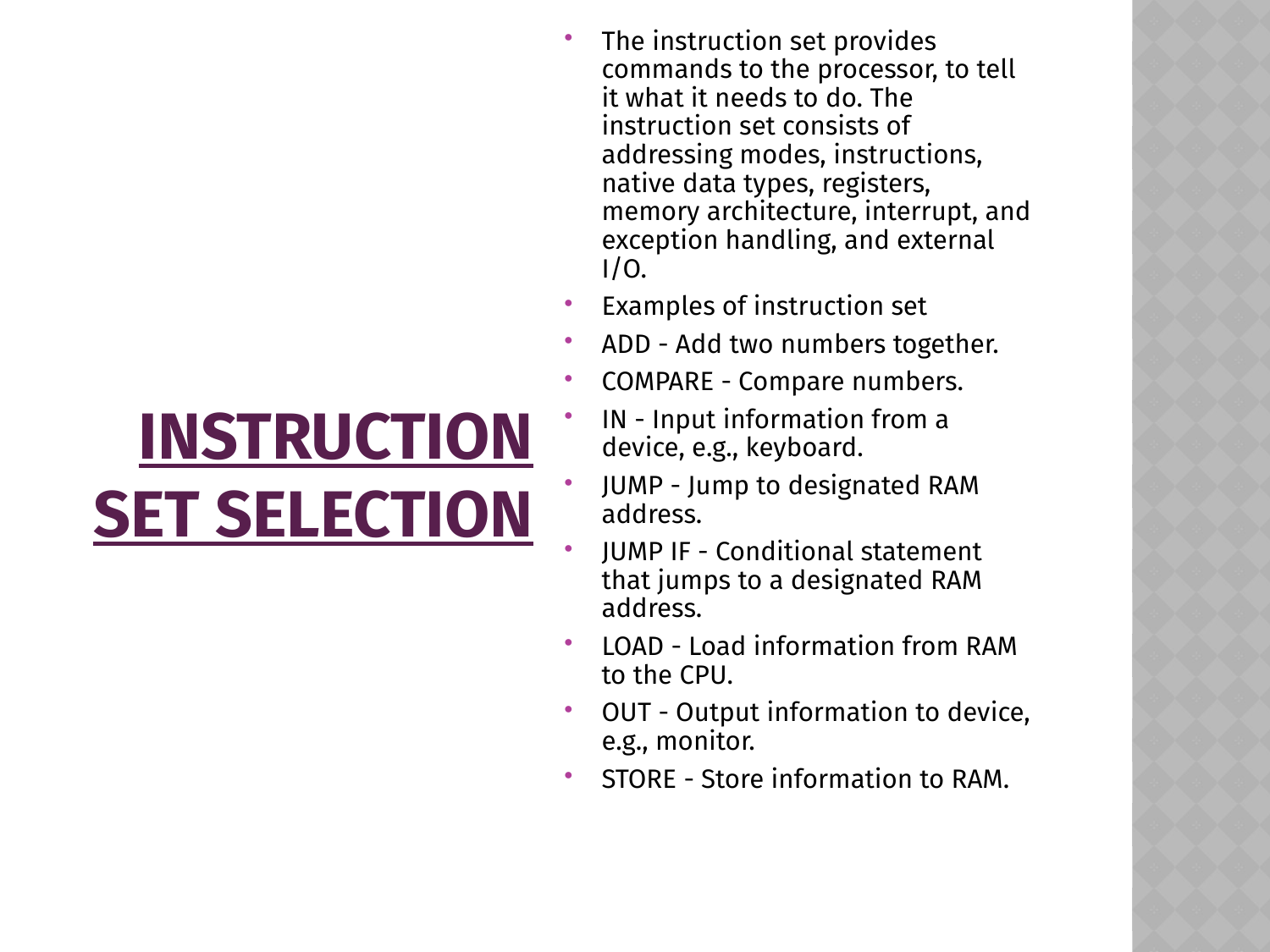

The instruction set provides commands to the processor, to tell it what it needs to do. The instruction set consists of addressing modes, instructions, native data types, registers, memory architecture, interrupt, and exception handling, and external I/O.
Examples of instruction set
ADD - Add two numbers together.
COMPARE - Compare numbers.
IN - Input information from a device, e.g., keyboard.
JUMP - Jump to designated RAM address.
JUMP IF - Conditional statement that jumps to a designated RAM address.
LOAD - Load information from RAM to the CPU.
OUT - Output information to device, e.g., monitor.
STORE - Store information to RAM.
# INSTRUCTION SET SELECTION